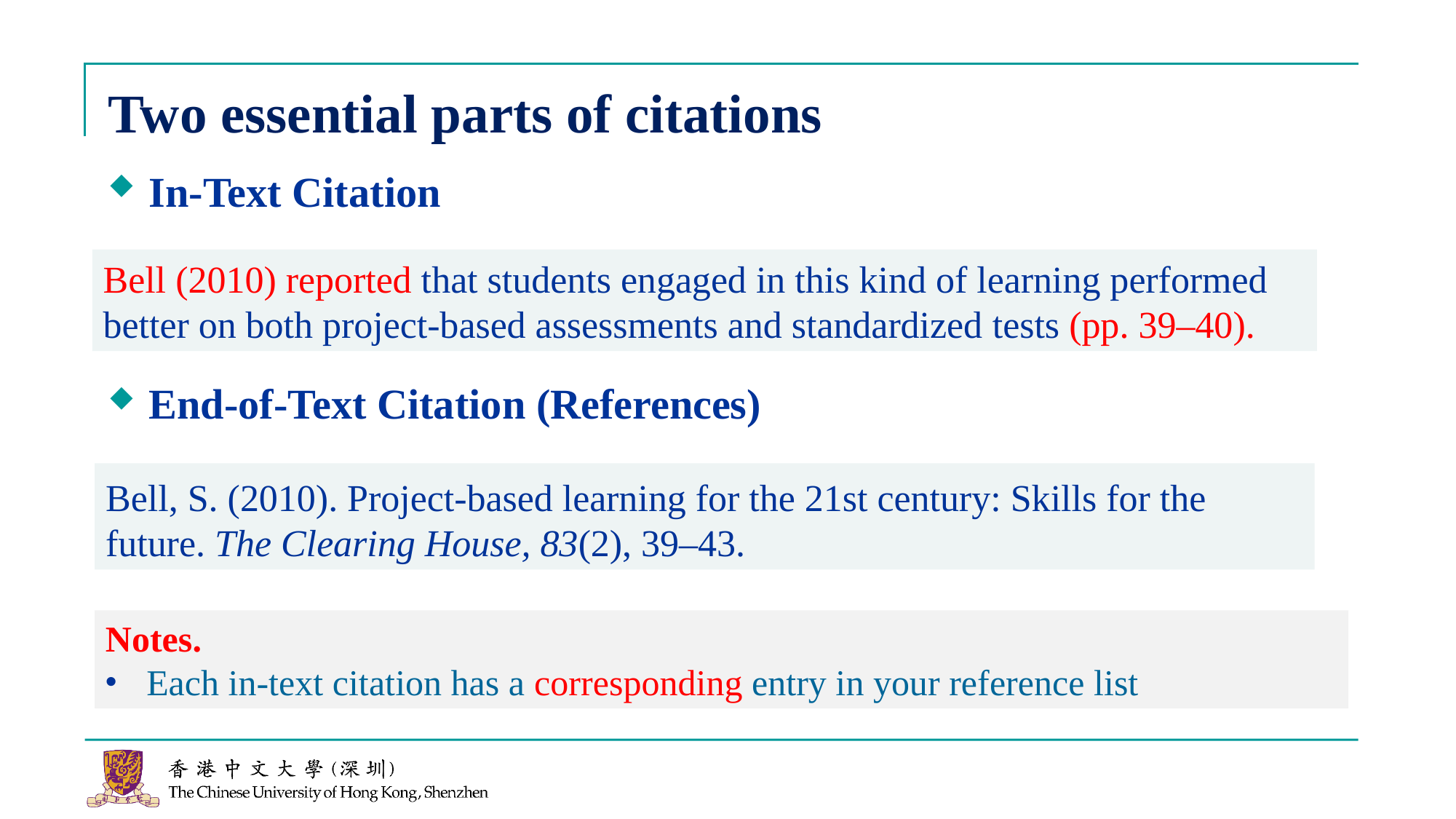

# Two essential parts of citations
In-Text Citation

End-of-Text Citation (References)

Bell (2010) reported that students engaged in this kind of learning performed better on both project-based assessments and standardized tests (pp. 39–40).
Bell, S. (2010). Project-based learning for the 21st century: Skills for the future. The Clearing House, 83(2), 39–43.
Notes.
Each in-text citation has a corresponding entry in your reference list